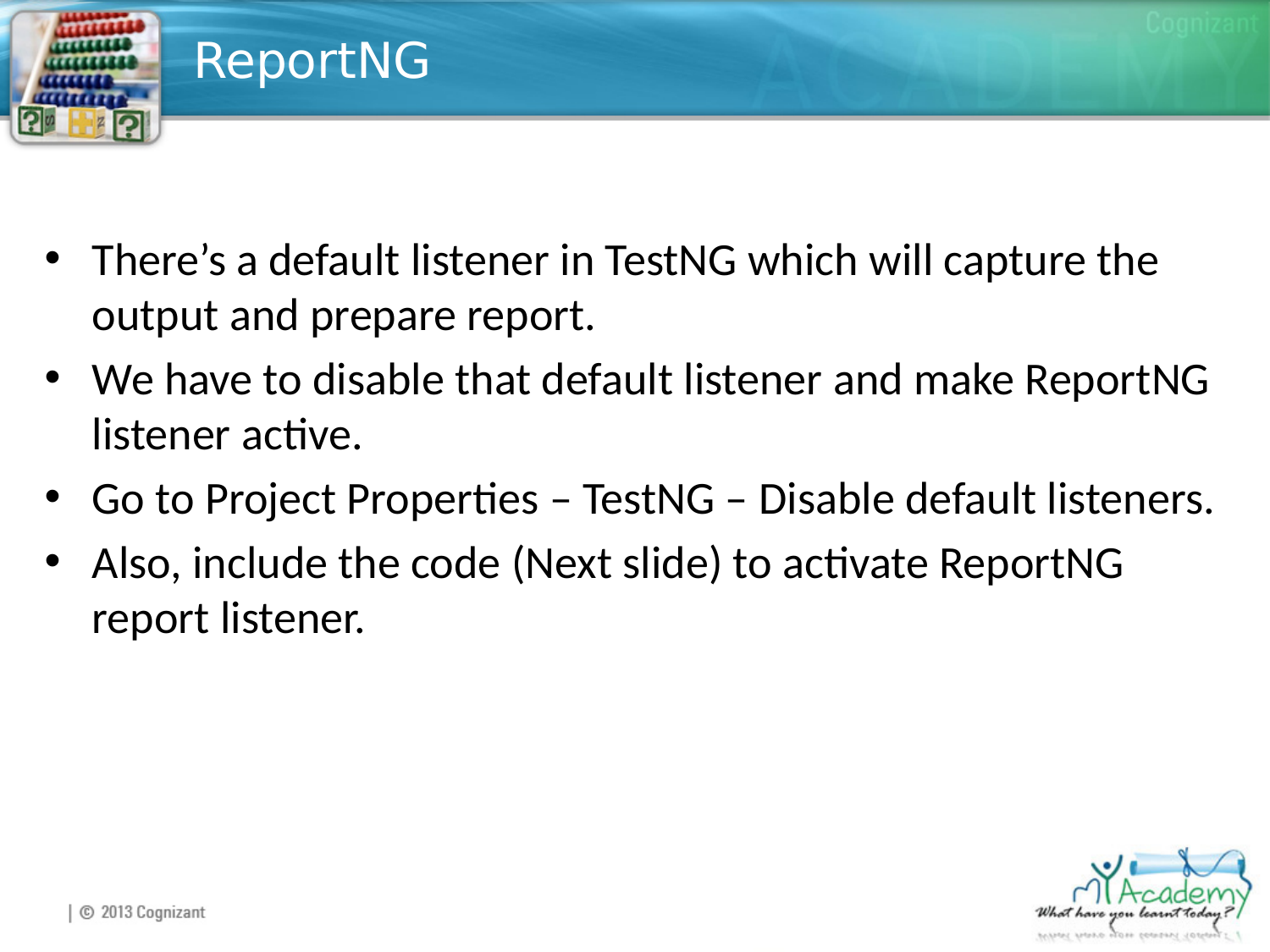

# ReportNG
There’s a default listener in TestNG which will capture the output and prepare report.
We have to disable that default listener and make ReportNG listener active.
Go to Project Properties – TestNG – Disable default listeners.
Also, include the code (Next slide) to activate ReportNG report listener.